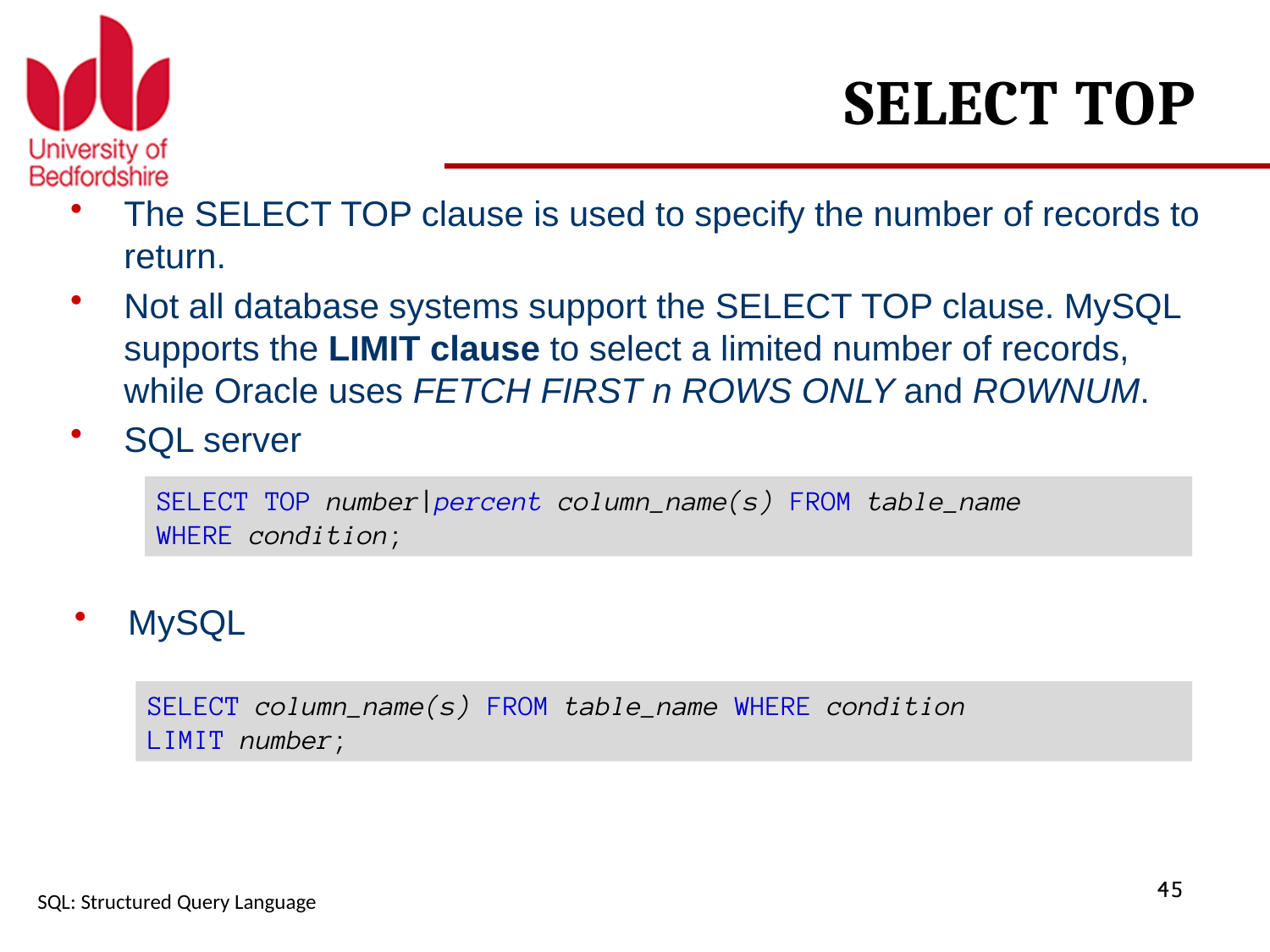

# SELECT TOP
The SELECT TOP clause is used to specify the number of records to return.
Not all database systems support the SELECT TOP clause. MySQL supports the LIMIT clause to select a limited number of records, while Oracle uses FETCH FIRST n ROWS ONLY and ROWNUM.
SQL server
SELECT TOP number|percent column_name(s) FROM table_name WHERE condition;
MySQL
SELECT column_name(s) FROM table_name WHERE condition LIMIT number;
SQL: Structured Query Language